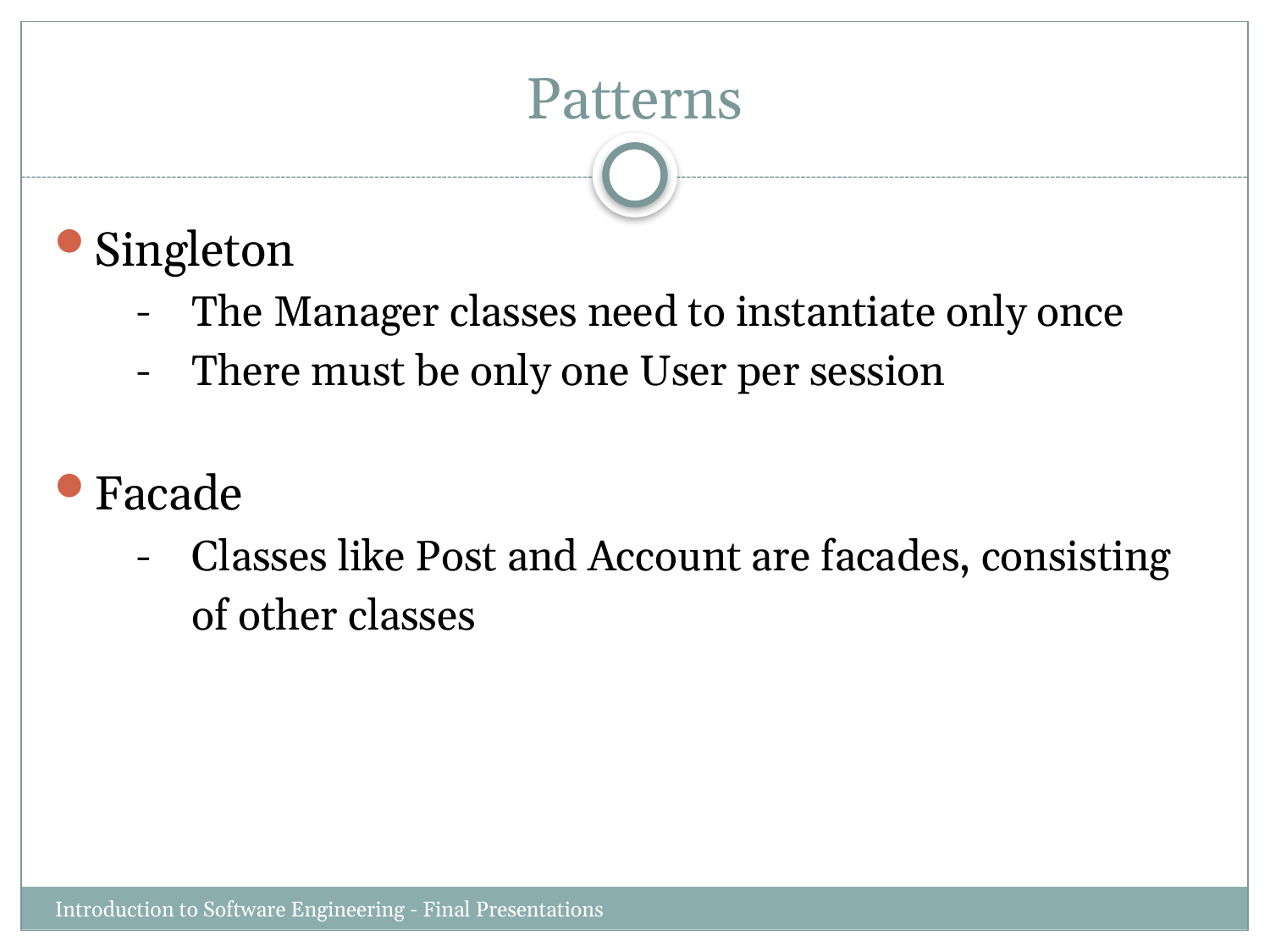

# Patterns
Singleton
        -    The Manager classes need to instantiate only once
        -    There must be only one User per session

Facade
        -    Classes like Post and Account are facades, consisting
	 of other classes

Introduction to Software Engineering - Final Presentations